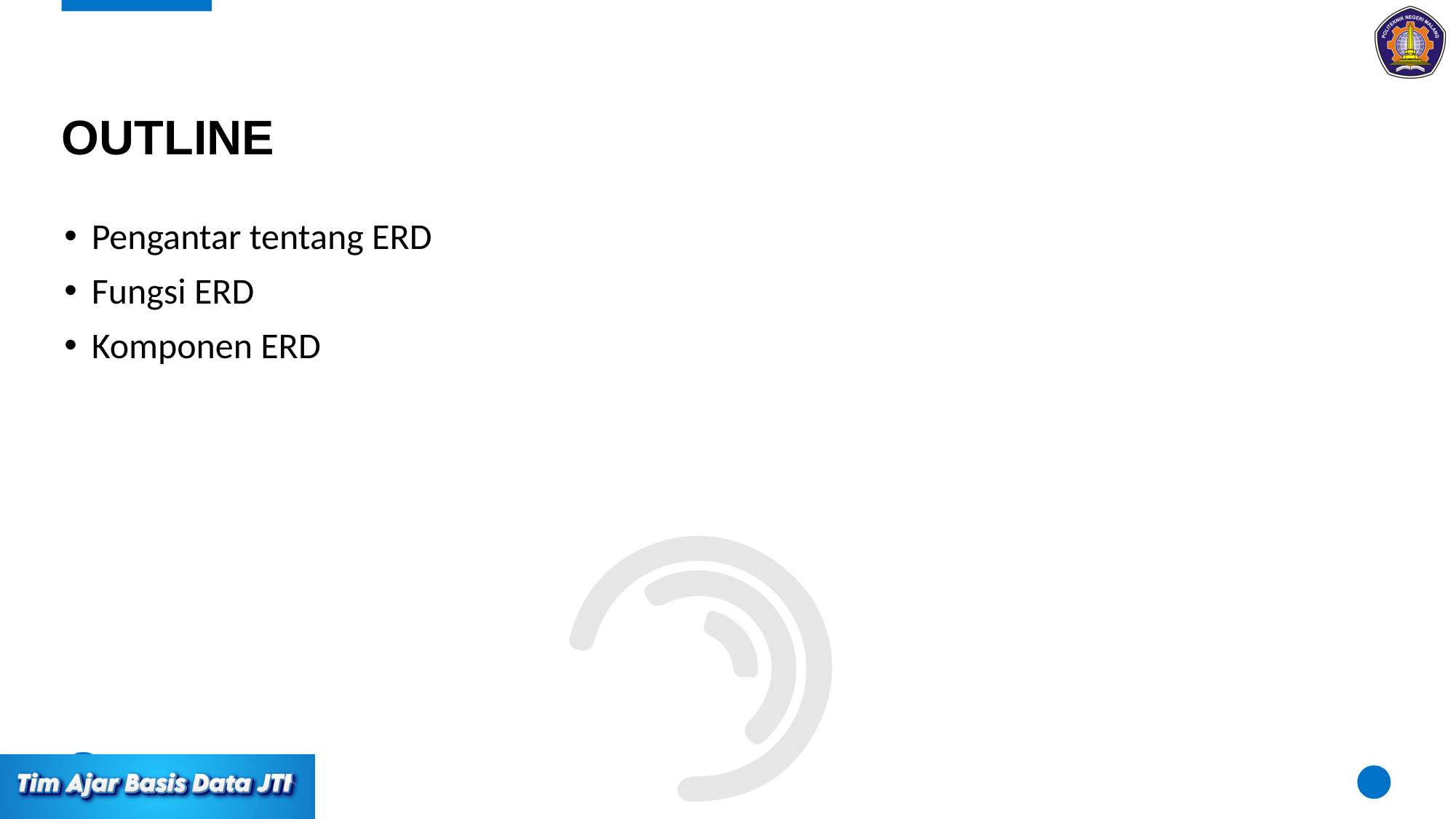

# Outline
Pengantar tentang ERD
Fungsi ERD
Komponen ERD